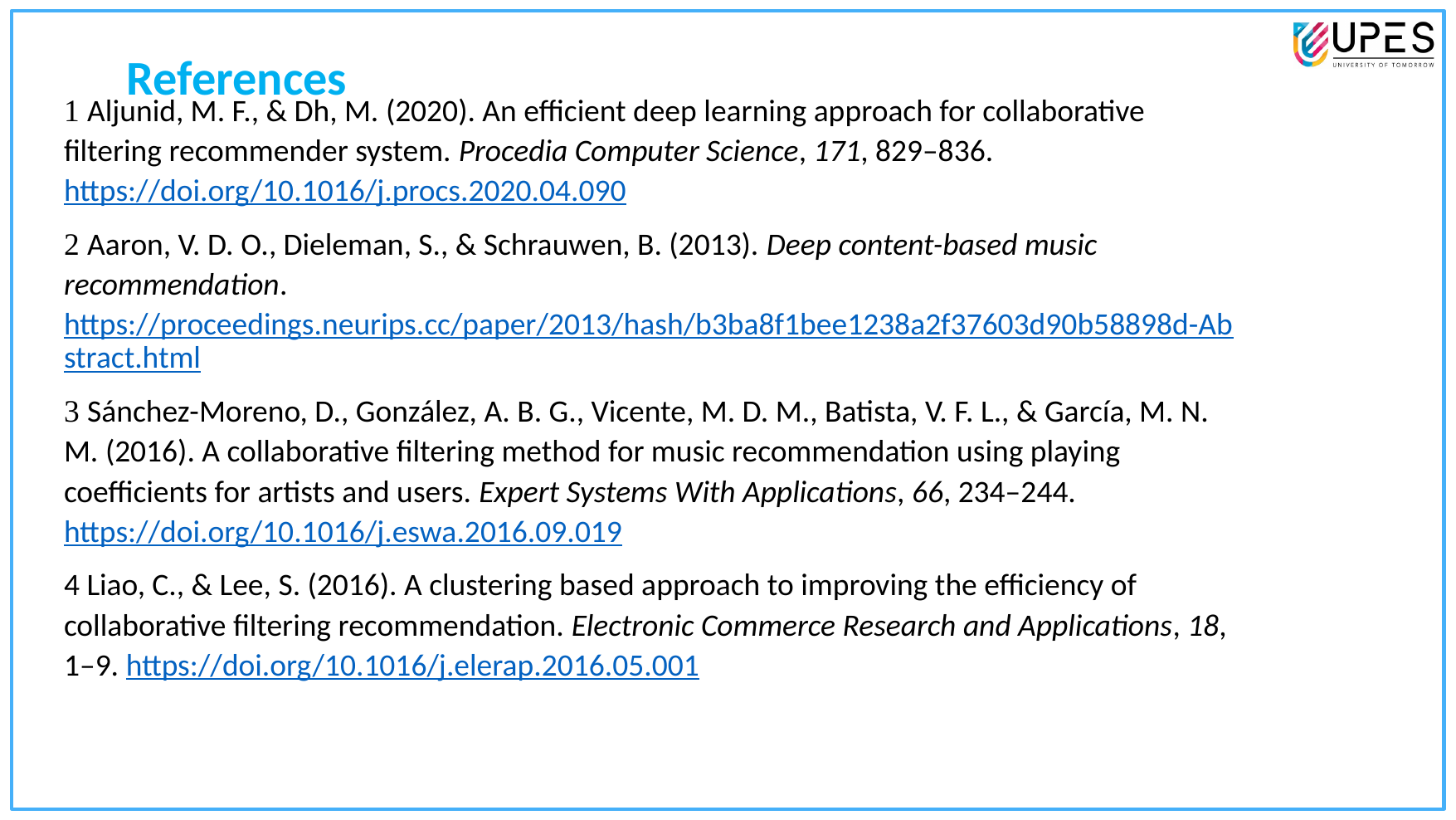

1 Aljunid, M. F., & Dh, M. (2020). An efficient deep learning approach for collaborative filtering recommender system. Procedia Computer Science, 171, 829–836. https://doi.org/10.1016/j.procs.2020.04.090
2 Aaron, V. D. O., Dieleman, S., & Schrauwen, B. (2013). Deep content-based music recommendation. https://proceedings.neurips.cc/paper/2013/hash/b3ba8f1bee1238a2f37603d90b58898d-Abstract.html
3 Sánchez-Moreno, D., González, A. B. G., Vicente, M. D. M., Batista, V. F. L., & García, M. N. M. (2016). A collaborative filtering method for music recommendation using playing coefficients for artists and users. Expert Systems With Applications, 66, 234–244. https://doi.org/10.1016/j.eswa.2016.09.019
4 Liao, C., & Lee, S. (2016). A clustering based approach to improving the efficiency of collaborative filtering recommendation. Electronic Commerce Research and Applications, 18, 1–9. https://doi.org/10.1016/j.elerap.2016.05.001

# References